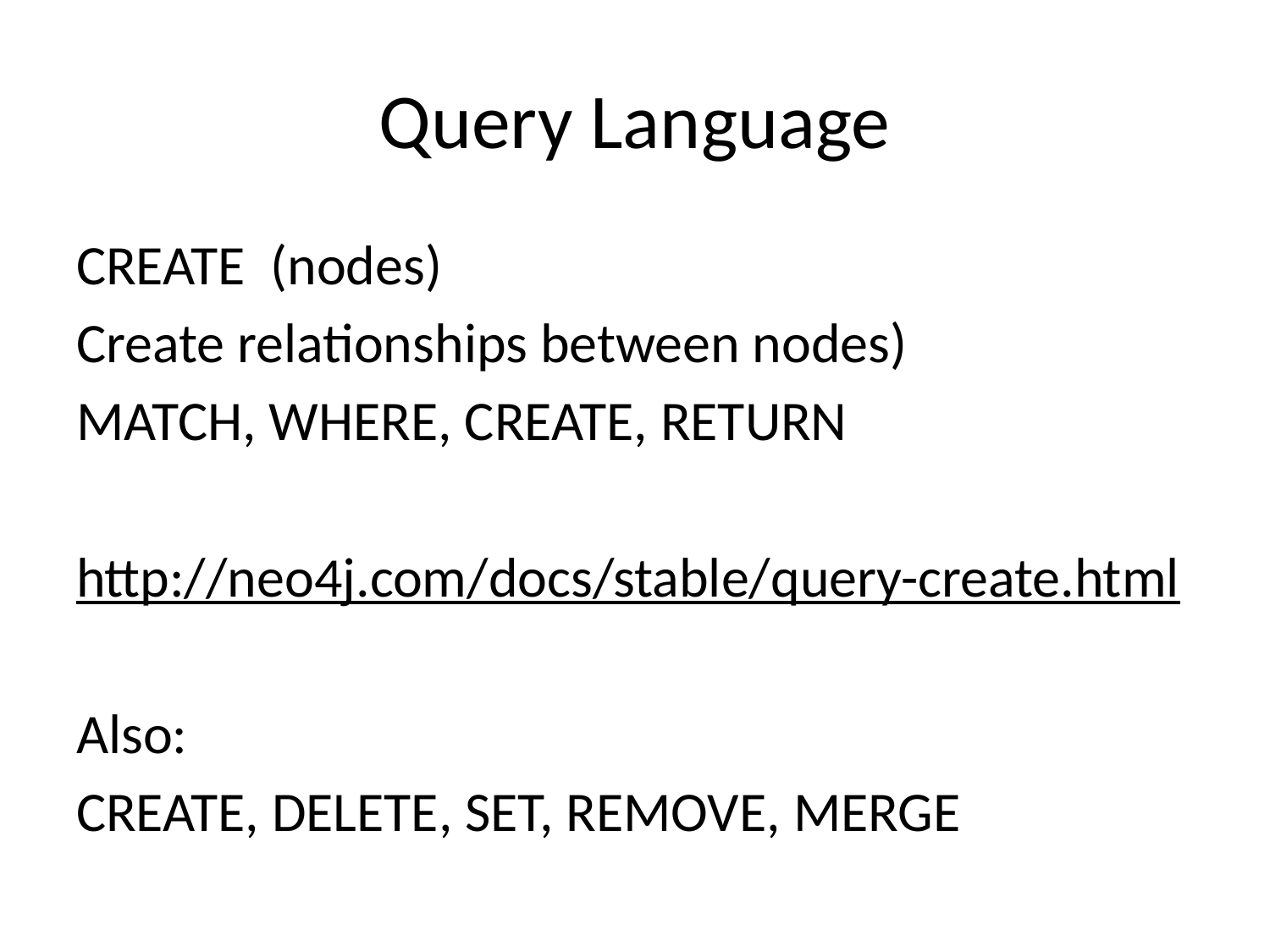

# Query Language
CREATE  (nodes)
Create relationships between nodes)
MATCH, WHERE, CREATE, RETURN

http://neo4j.com/docs/stable/query-create.html

Also:
CREATE, DELETE, SET, REMOVE, MERGE